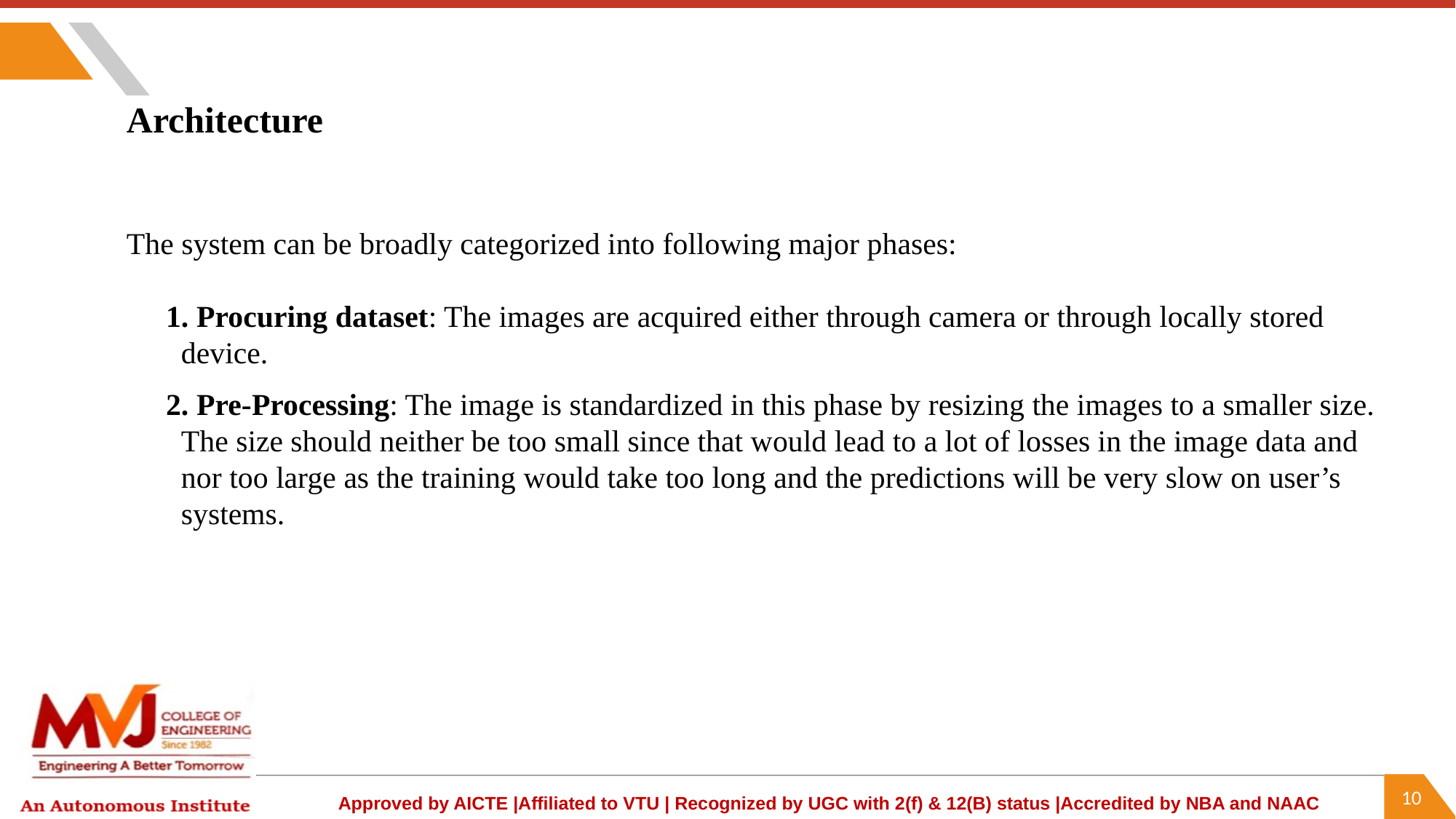

Architecture
The system can be broadly categorized into following major phases:

 Procuring dataset: The images are acquired either through camera or through locally stored device.
 Pre-Processing: The image is standardized in this phase by resizing the images to a smaller size. The size should neither be too small since that would lead to a lot of losses in the image data and nor too large as the training would take too long and the predictions will be very slow on user’s systems.